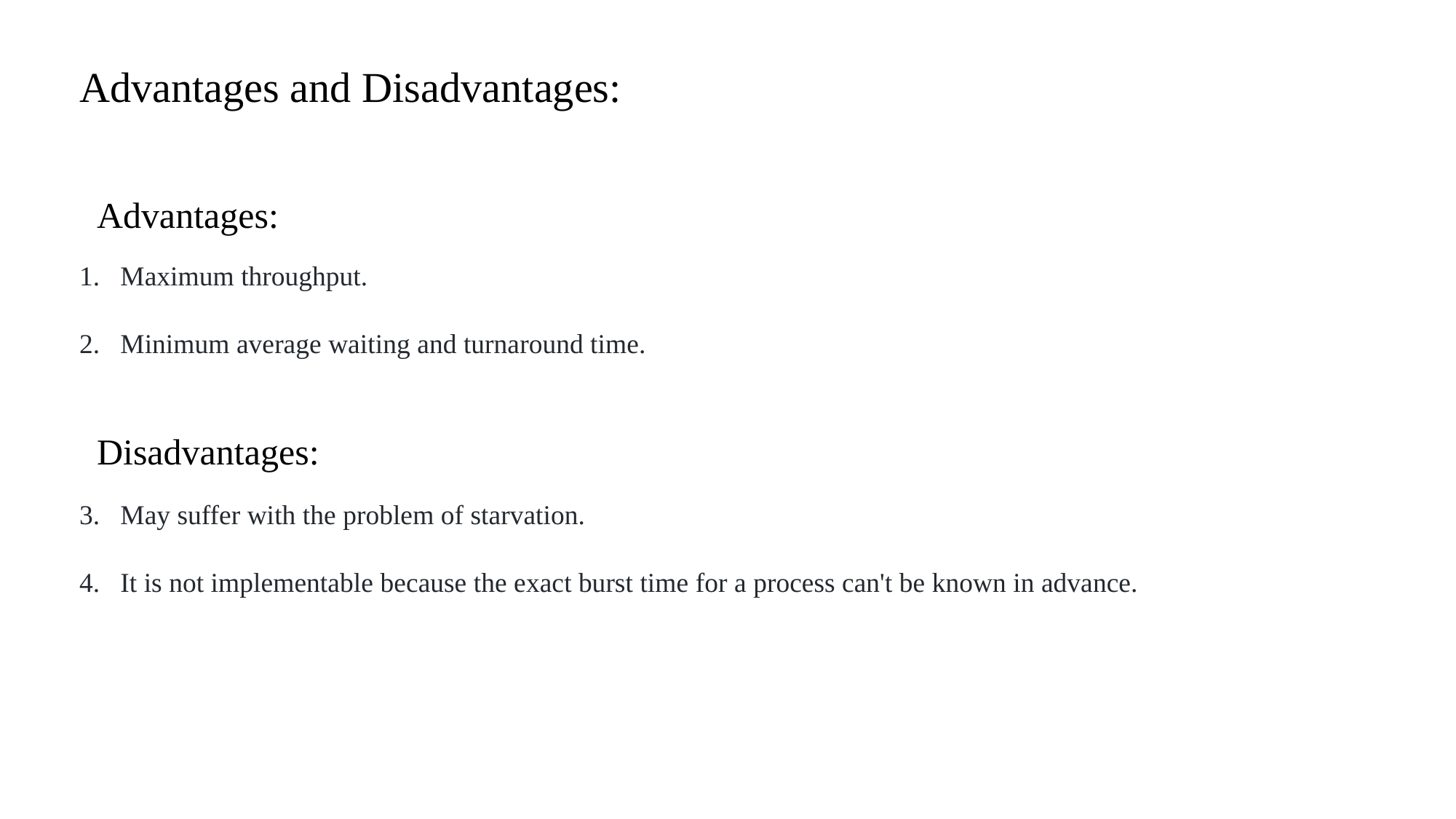

Advantages and Disadvantages:

Advantages:
Maximum throughput.
Minimum average waiting and turnaround time.

Disadvantages:
May suffer with the problem of starvation.
It is not implementable because the exact burst time for a process can't be known in advance.